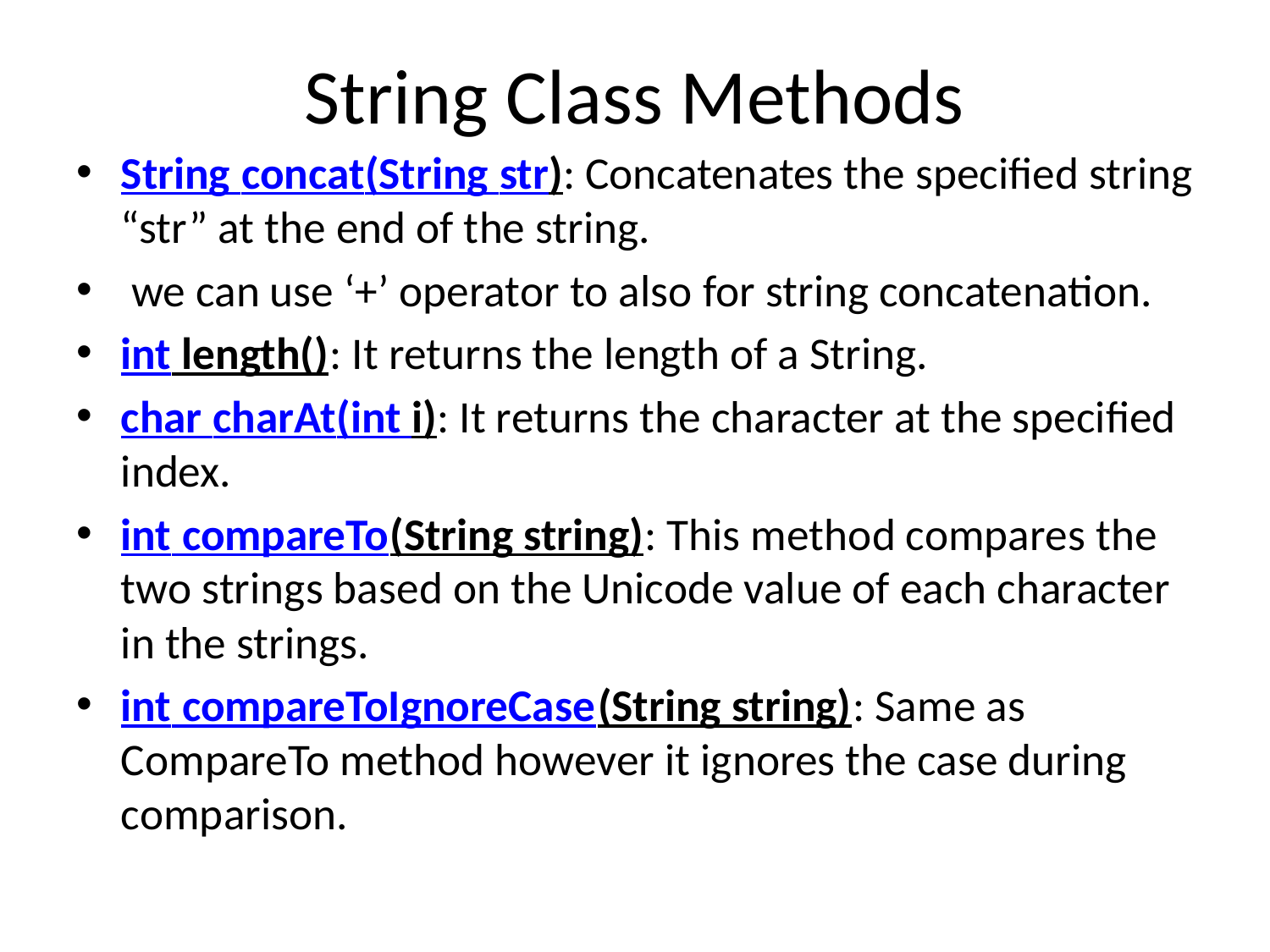

# String Class Methods
String concat(String str): Concatenates the specified string “str” at the end of the string.
 we can use ‘+’ operator to also for string concatenation.
int length(): It returns the length of a String.
char charAt(int i): It returns the character at the specified index.
int compareTo(String string): This method compares the two strings based on the Unicode value of each character in the strings.
int compareToIgnoreCase(String string): Same as CompareTo method however it ignores the case during comparison.